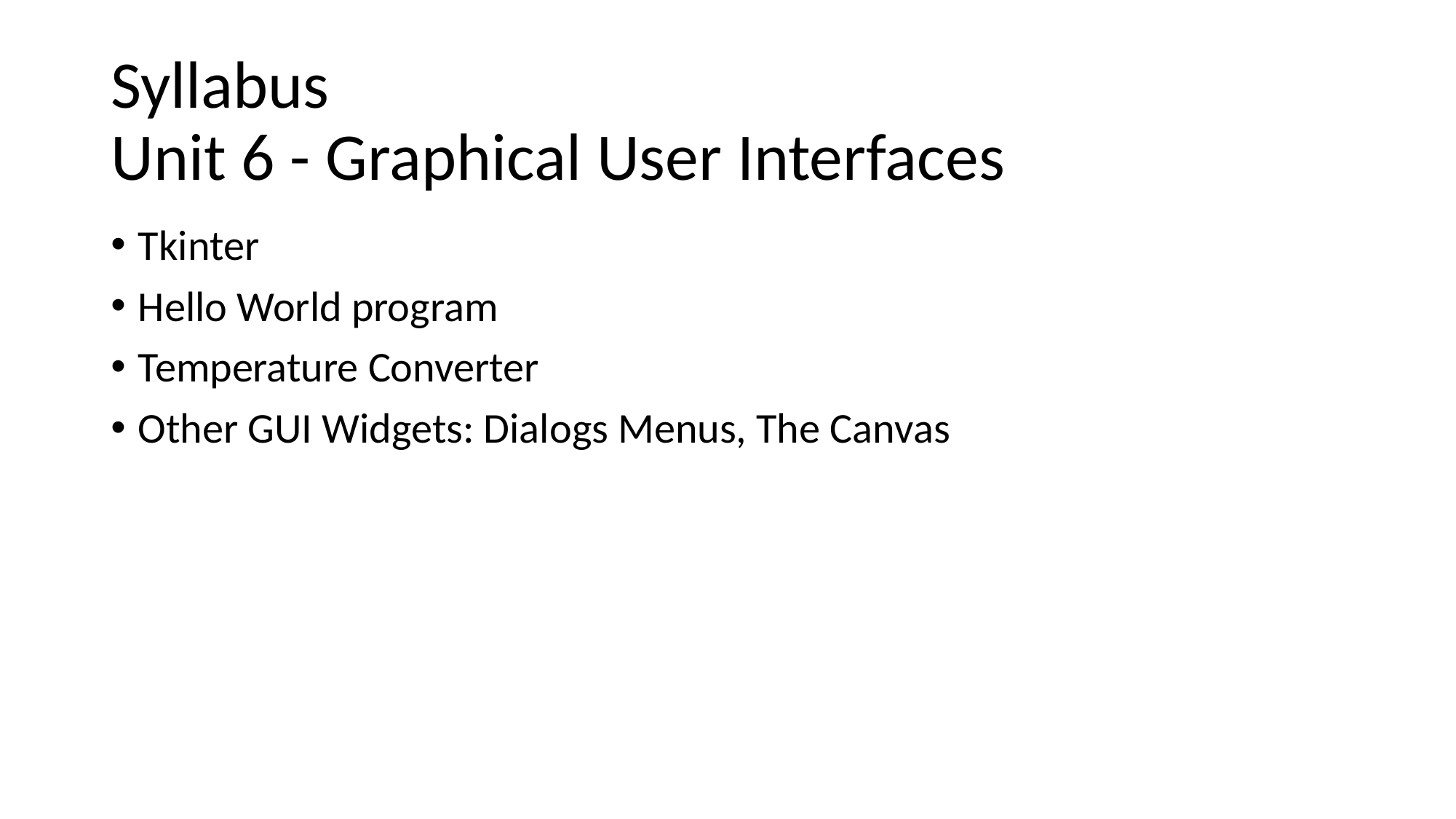

# Syllabus Unit 6 - Graphical User Interfaces
Tkinter
Hello World program
Temperature Converter
Other GUI Widgets: Dialogs Menus, The Canvas